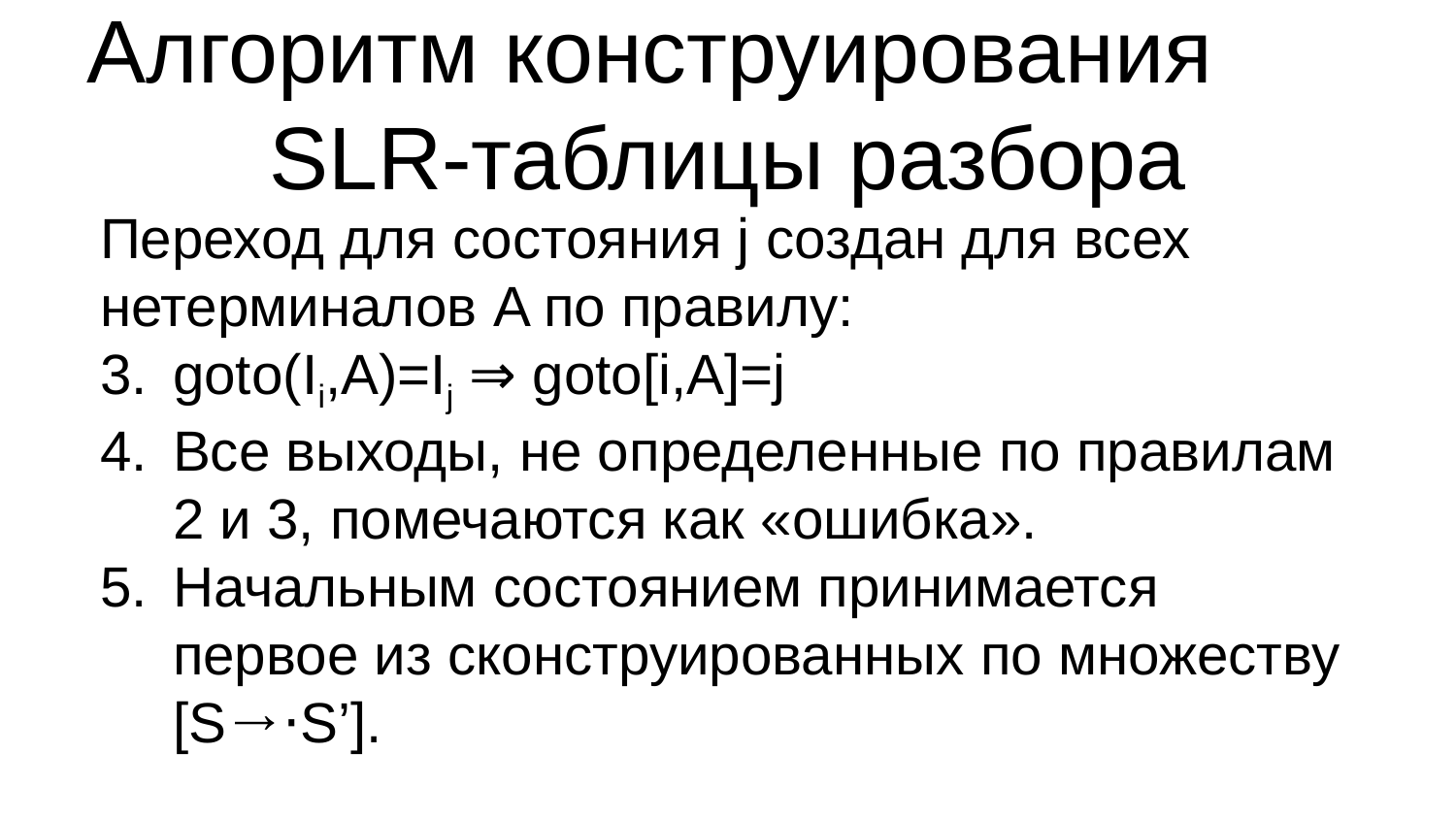

Алгоритм конструирования
SLR-таблицы разбора
Переход для состояния j создан для всех нетерминалов A по правилу:
goto(Ii,A)=Ij ⇒ goto[i,A]=j
Все выходы, не определенные по правилам 2 и 3, помечаются как «ошибка».
Начальным состоянием принимается первое из сконструированных по множеству [S→⋅S’].